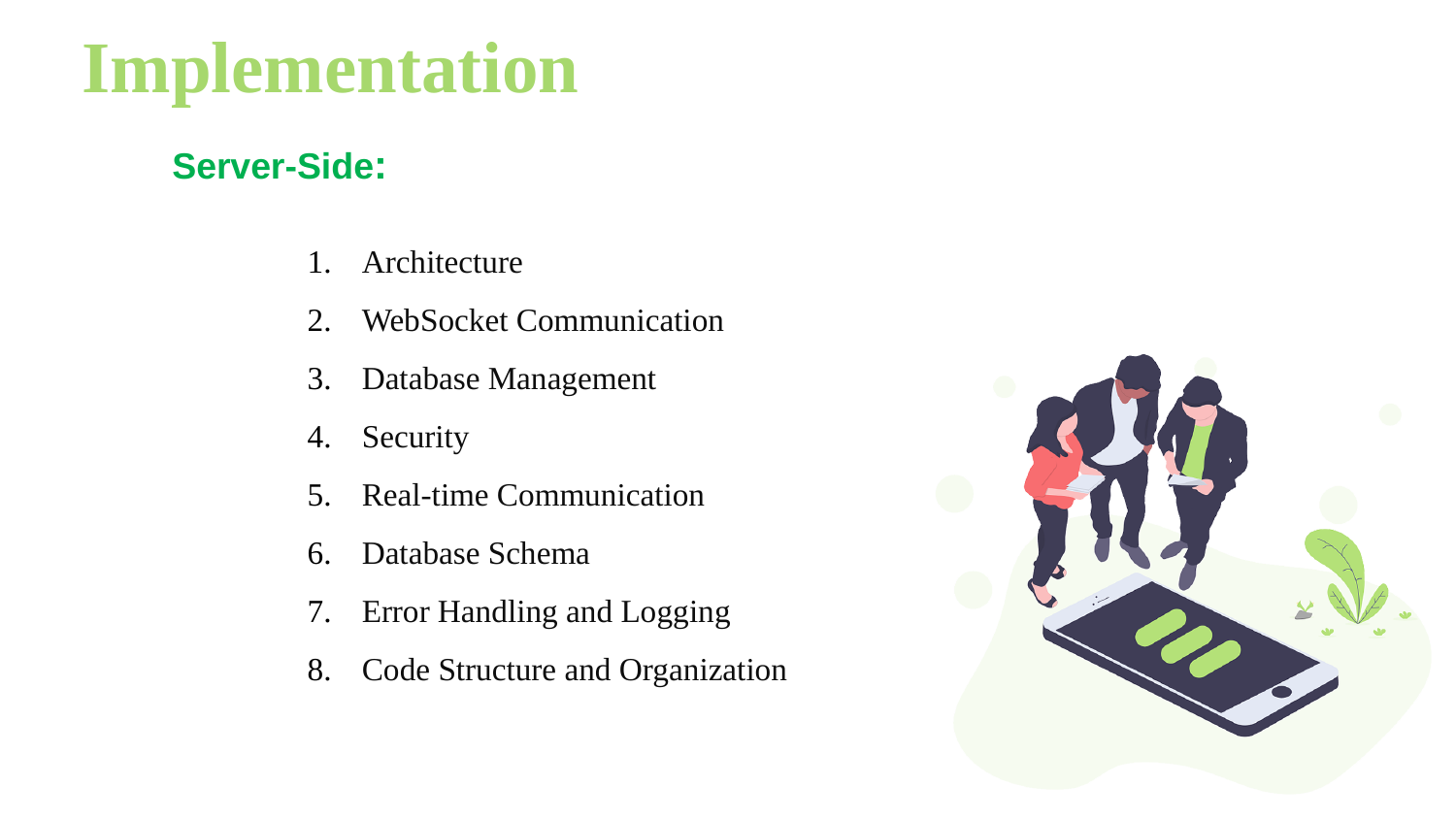

# Implementation
Server-Side:
Architecture
WebSocket Communication
Database Management
Security
Real-time Communication
Database Schema
Error Handling and Logging
Code Structure and Organization
10